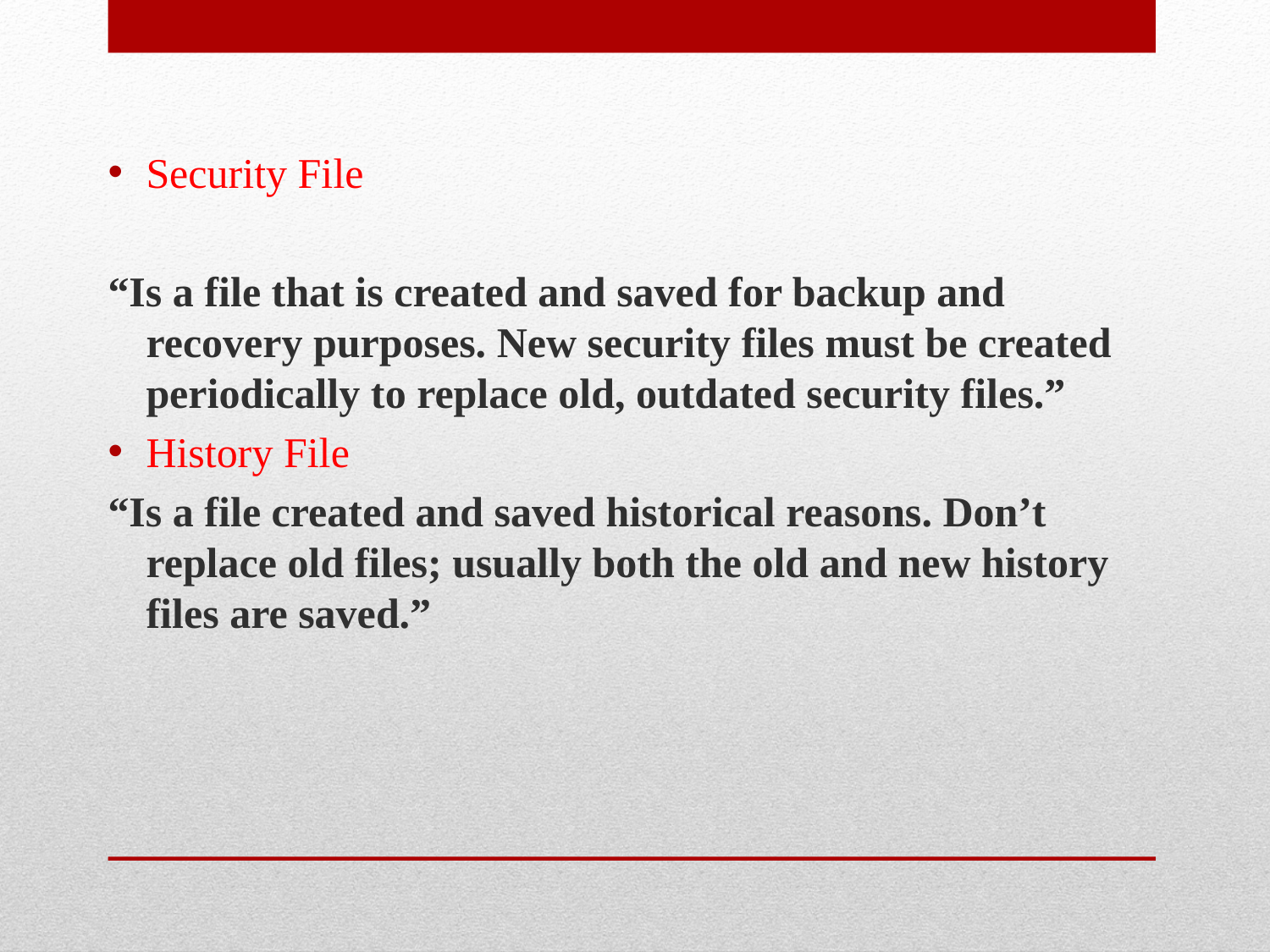

Security File

“Is a file that is created and saved for backup and recovery purposes. New security files must be created periodically to replace old, outdated security files.”
History File
“Is a file created and saved historical reasons. Don’t replace old files; usually both the old and new history files are saved.”